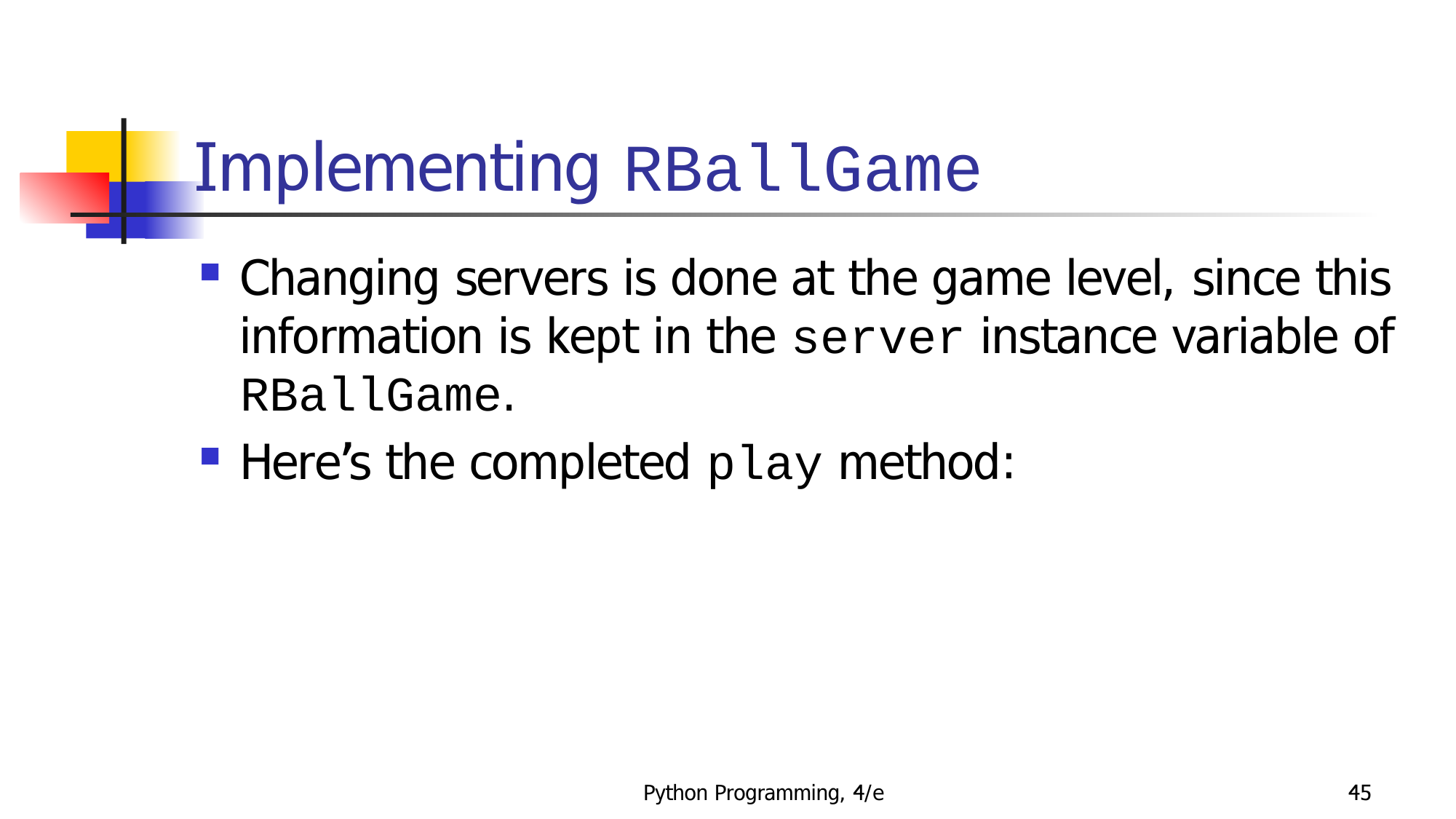

# Implementing RBallGame
Changing servers is done at the game level, since this information is kept in the server instance variable of RBallGame.
Here’s the completed play method:
Python Programming, 4/e
45